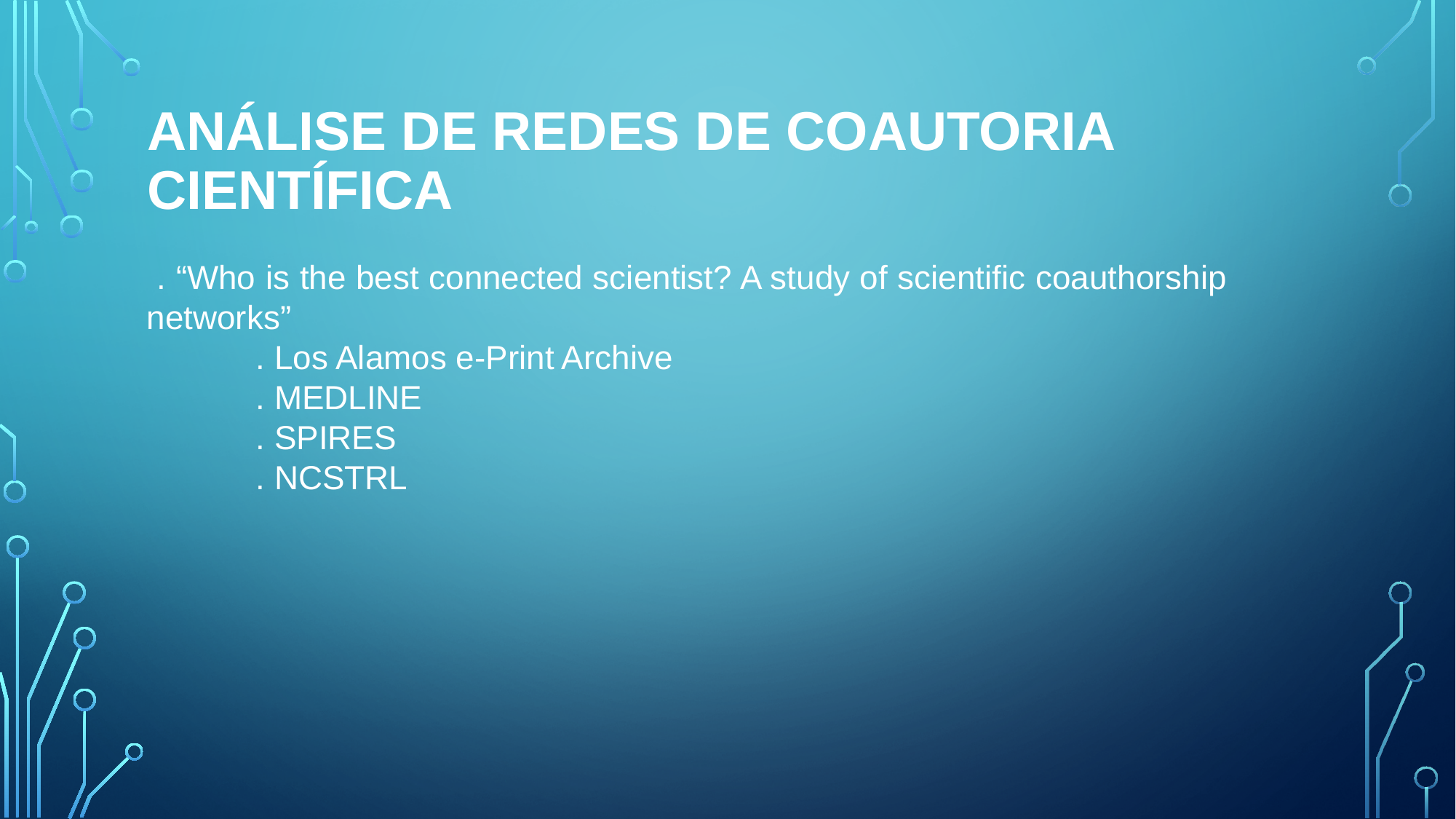

# Análise de redes de coautoria científica
 . “Who is the best connected scientist? A study of scientific coauthorship networks”
	. Los Alamos e-Print Archive
	. MEDLINE
	. SPIRES
	. NCSTRL